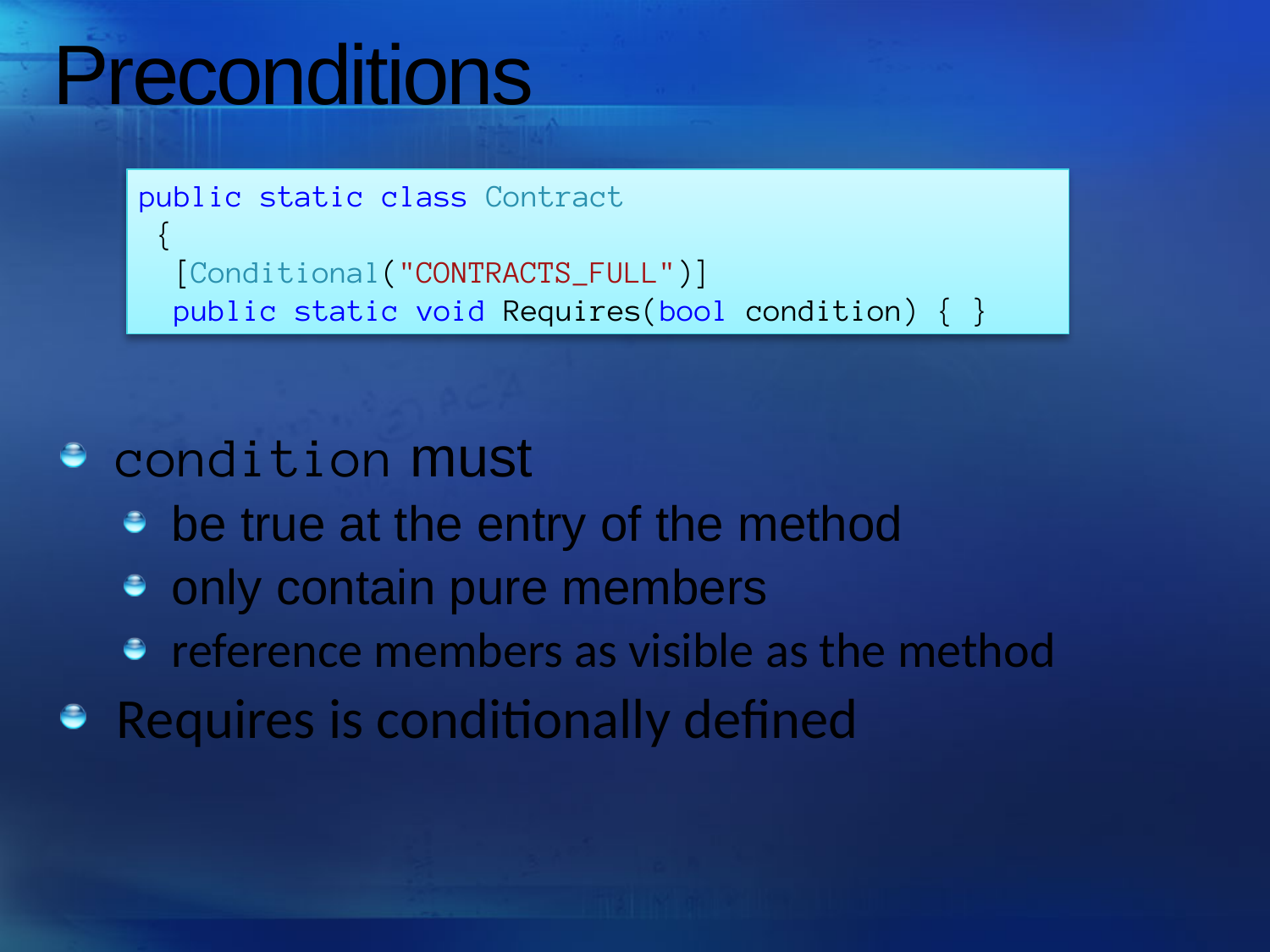

# Preconditions
public static class Contract
 {
  [Conditional("CONTRACTS_FULL")]
  public static void Requires(bool condition) { }

condition must
be true at the entry of the method
only contain pure members
reference members as visible as the method
Requires is conditionally defined